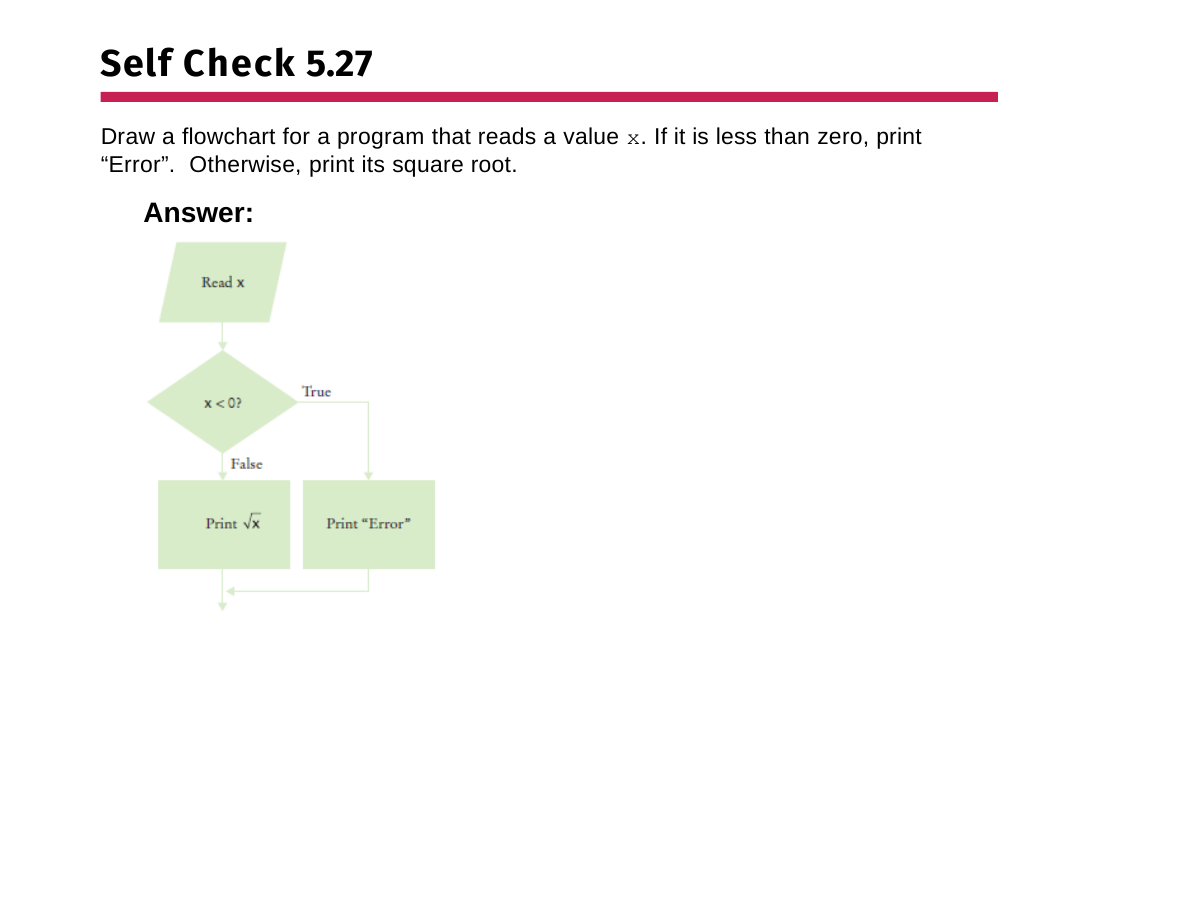

# Self Check 5.27
Draw a flowchart for a program that reads a value x. If it is less than zero, print “Error”.  Otherwise, print its square root.
Answer: